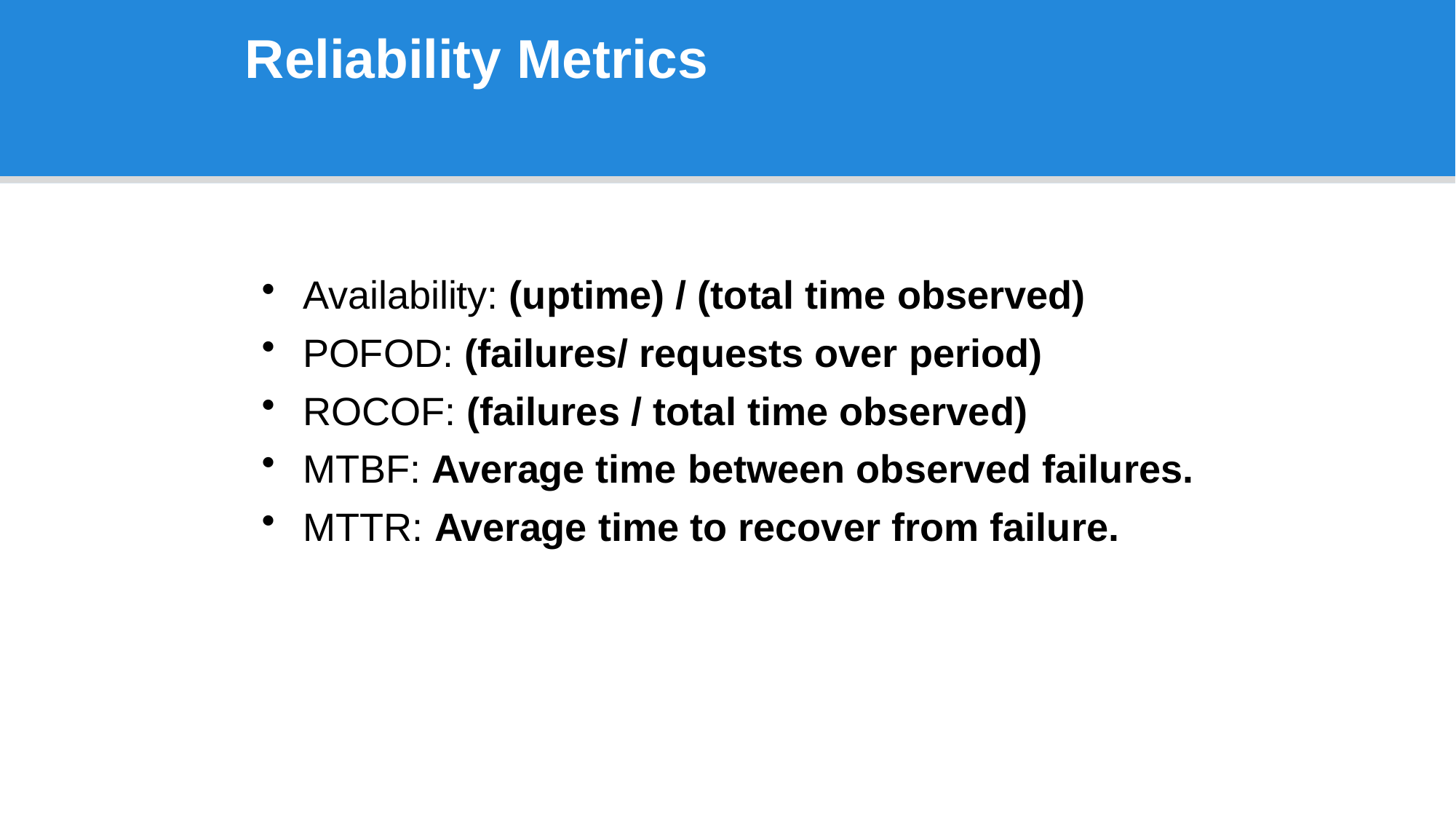

Reliability Metrics
# Reliability Metrics
Availability: (uptime) / (total time observed)
POFOD: (failures/ requests over period)
ROCOF: (failures / total time observed)
MTBF: Average time between observed failures.
MTTR: Average time to recover from failure.
33